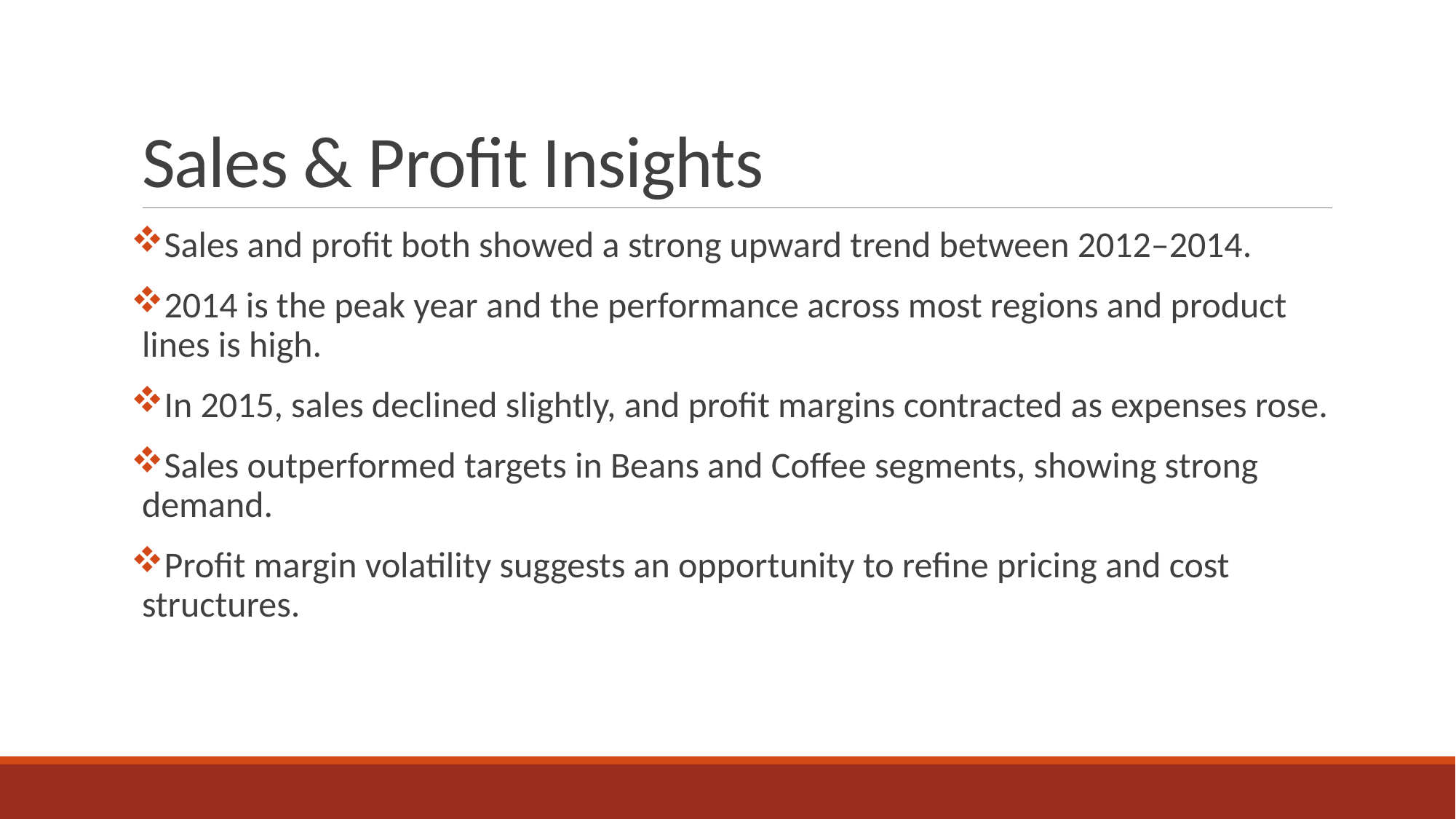

# Sales & Profit Insights
Sales and profit both showed a strong upward trend between 2012–2014.
2014 is the peak year and the performance across most regions and product lines is high.
In 2015, sales declined slightly, and profit margins contracted as expenses rose.
Sales outperformed targets in Beans and Coffee segments, showing strong demand.
Profit margin volatility suggests an opportunity to refine pricing and cost structures.